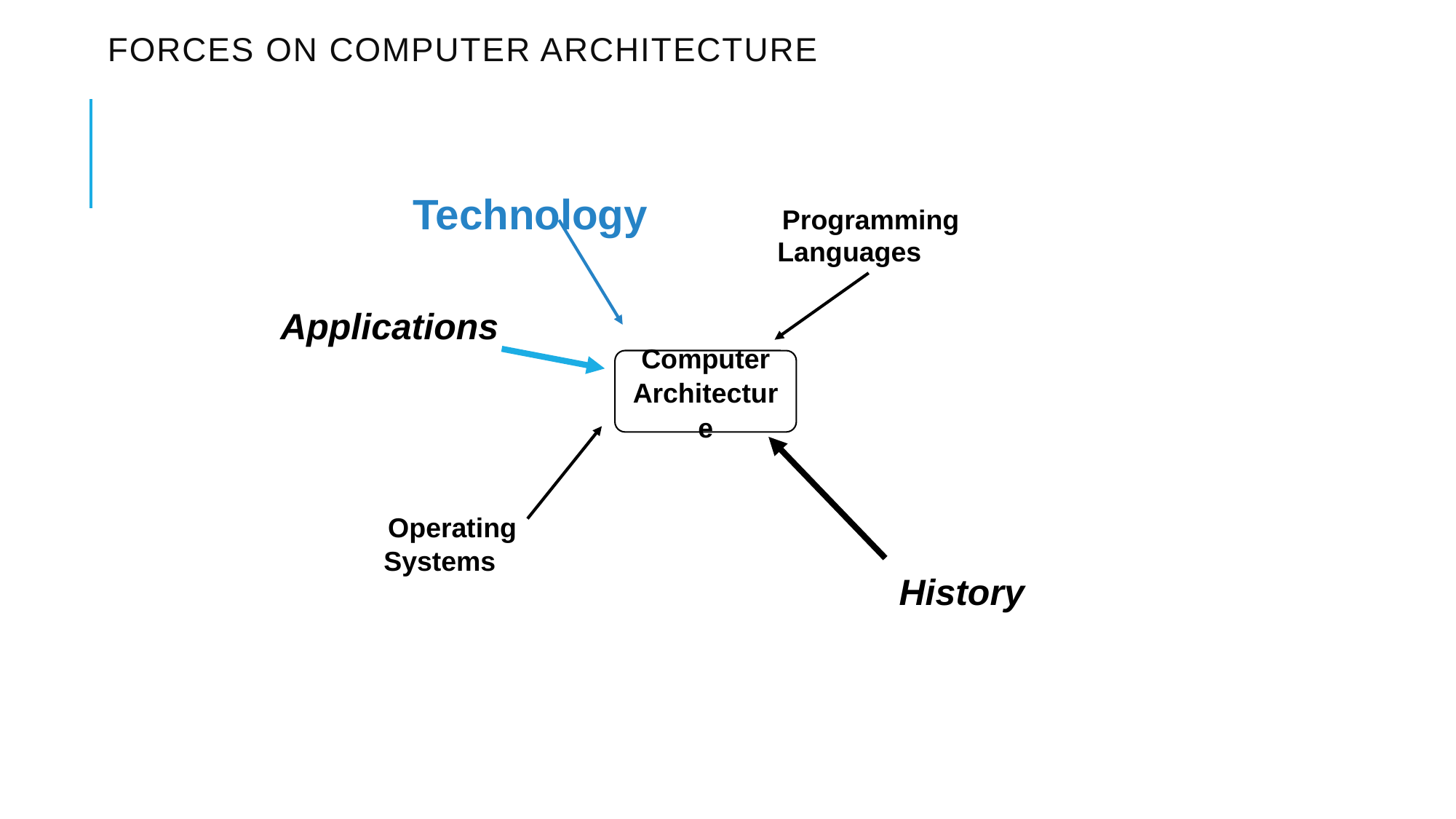

# Forces on Computer Architecture
Technology
Programming

Languages

Applications

Computer
Architecture

Operating
Systems
History